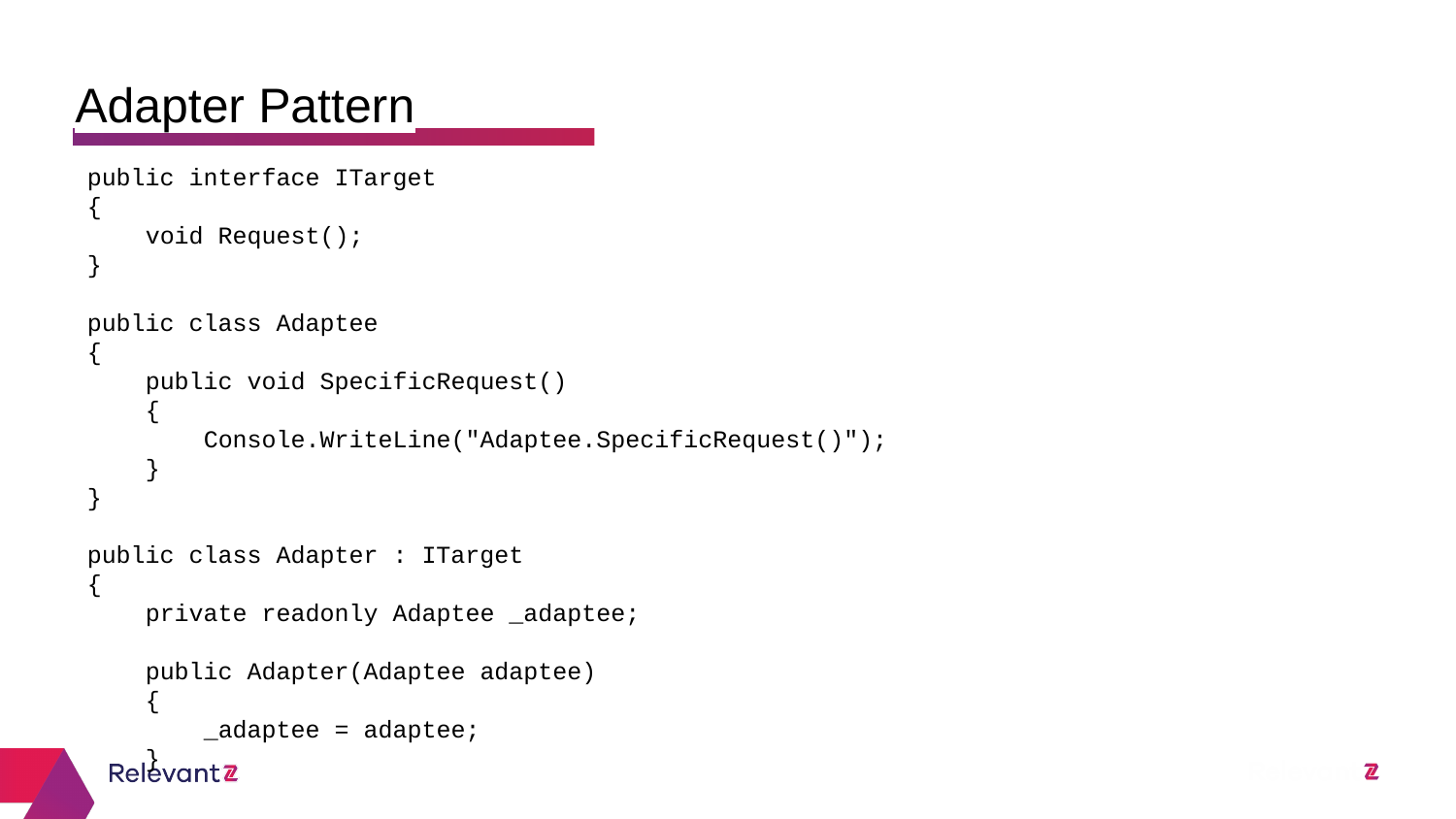

Adapter Pattern
public interface ITarget
{
    void Request();
}

public class Adaptee
{
    public void SpecificRequest()
    {
        Console.WriteLine("Adaptee.SpecificRequest()");
    }
}

public class Adapter : ITarget
{
    private readonly Adaptee _adaptee;

    public Adapter(Adaptee adaptee)
    {
        _adaptee = adaptee;
    }